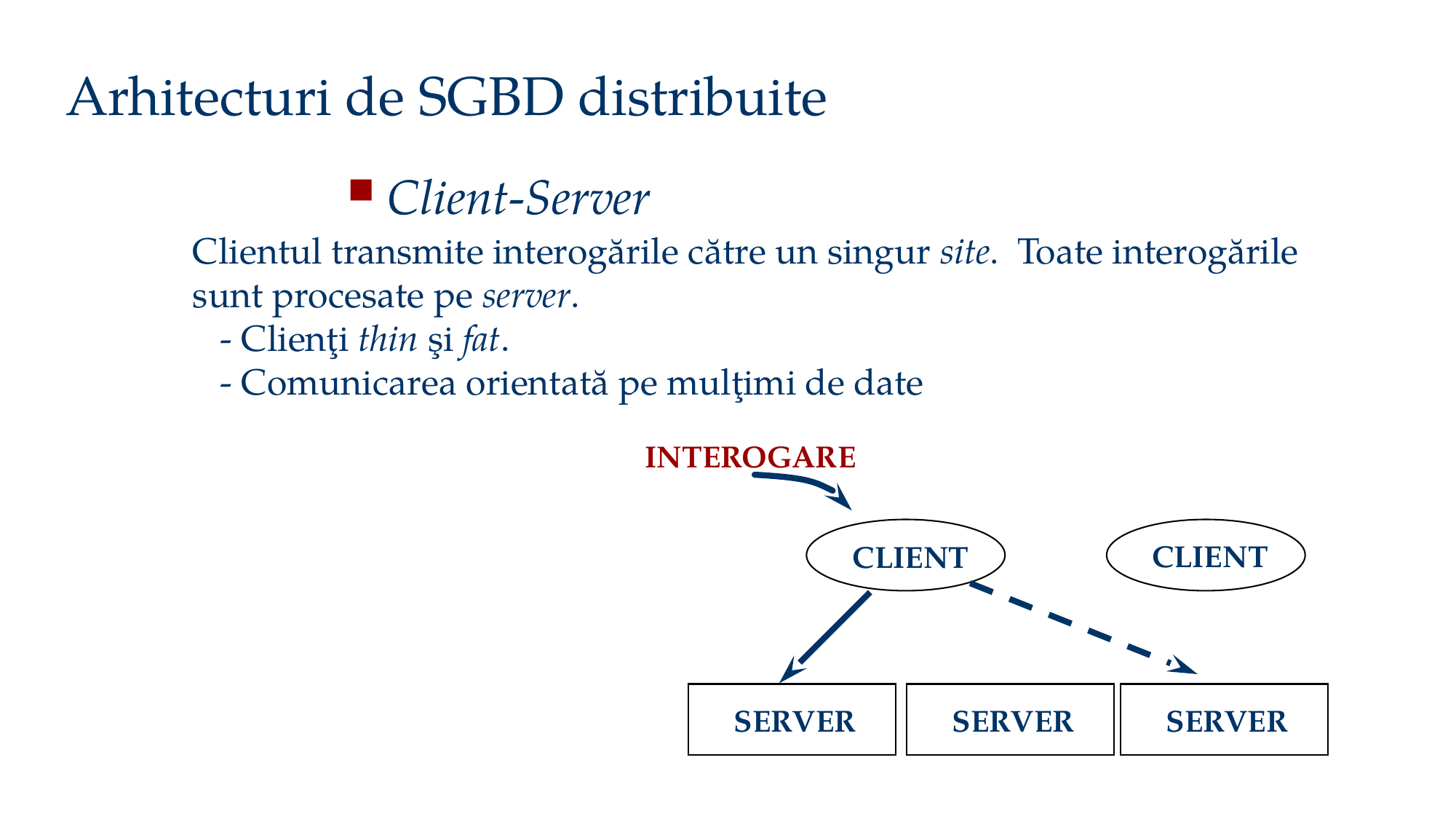

Arhitecturi de SGBD distribuite

 Client-Server
Clientul transmite interogările către un singur site.  Toate interogările sunt procesate pe server.
   - Clienţi thin şi fat.
   - Comunicarea orientată pe mulţimi de date
INTEROGARE

CLIENT
CLIENT

SERVER
SERVER
SERVER